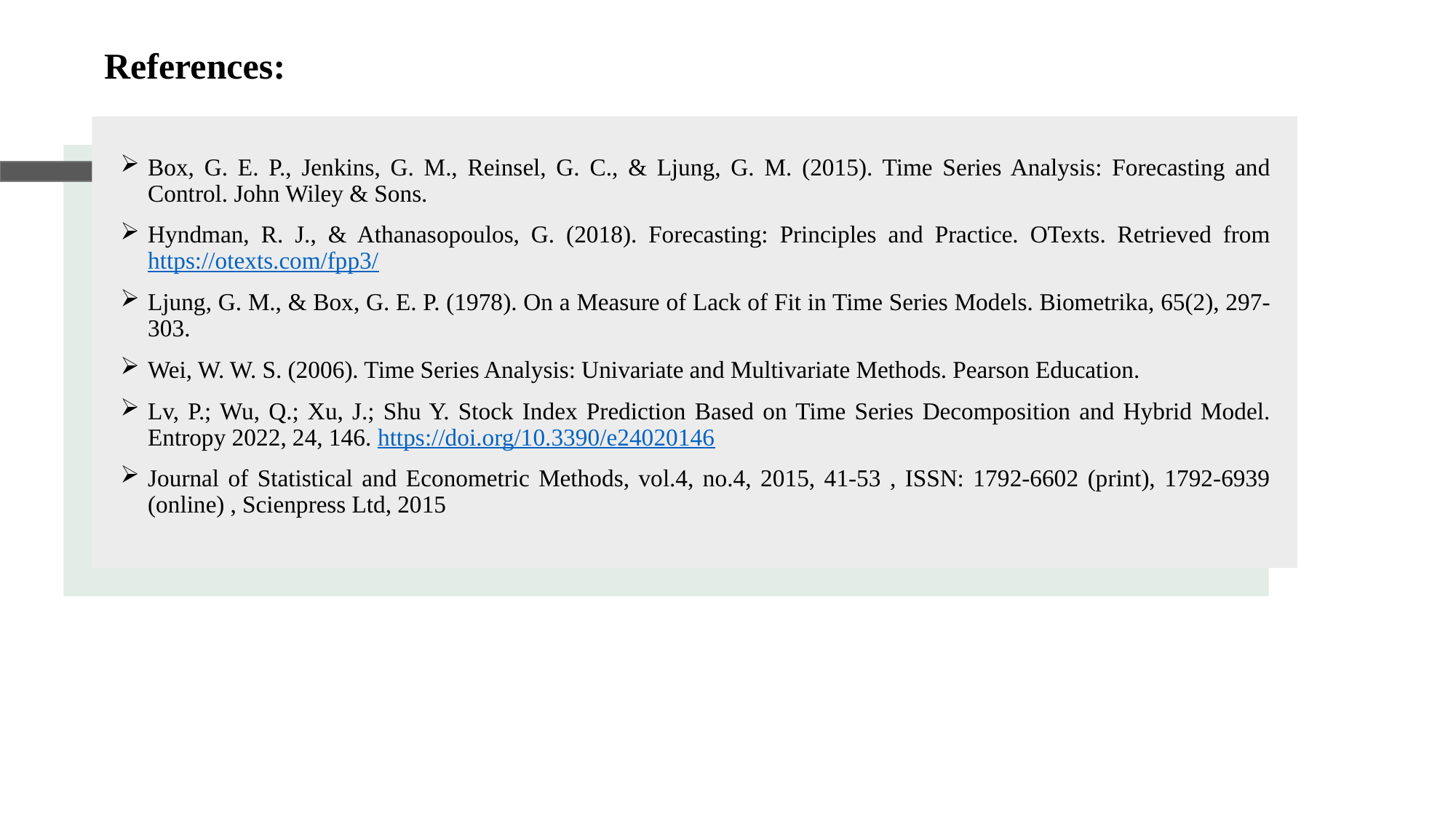

# References:

Box, G. E. P., Jenkins, G. M., Reinsel, G. C., & Ljung, G. M. (2015). Time Series Analysis: Forecasting and Control. John Wiley & Sons.
Hyndman, R. J., & Athanasopoulos, G. (2018). Forecasting: Principles and Practice. OTexts. Retrieved from https://otexts.com/fpp3/
Ljung, G. M., & Box, G. E. P. (1978). On a Measure of Lack of Fit in Time Series Models. Biometrika, 65(2), 297-303.
Wei, W. W. S. (2006). Time Series Analysis: Univariate and Multivariate Methods. Pearson Education.
Lv, P.; Wu, Q.; Xu, J.; Shu Y. Stock Index Prediction Based on Time Series Decomposition and Hybrid Model. Entropy 2022, 24, 146. https://doi.org/10.3390/e24020146
Journal of Statistical and Econometric Methods, vol.4, no.4, 2015, 41-53 , ISSN: 1792-6602 (print), 1792-6939 (online) , Scienpress Ltd, 2015